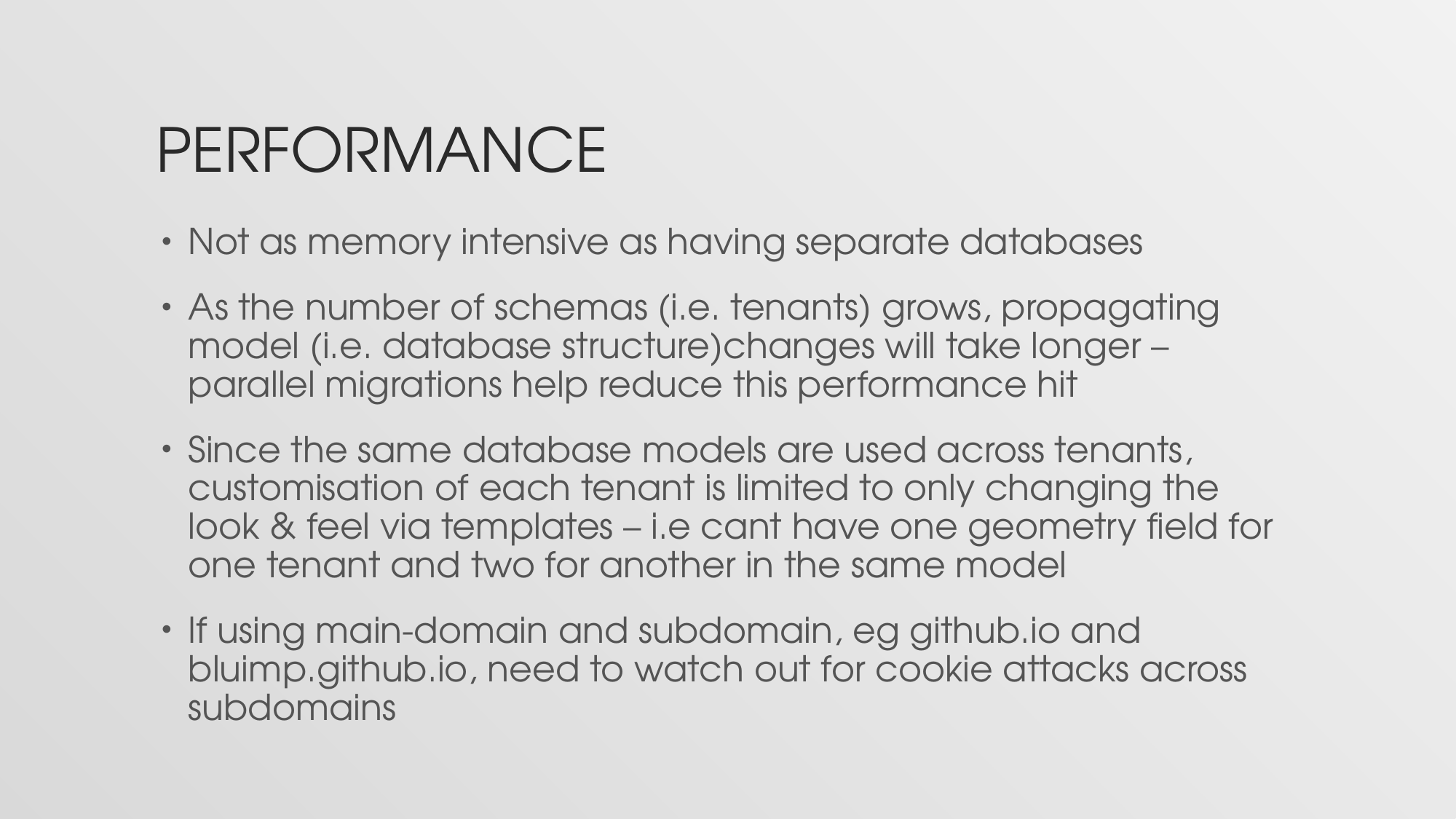

# Performance
Not as memory intensive as having separate databases
As the number of schemas (i.e. tenants) grows, propagating model (i.e. database structure)changes will take longer – parallel migrations help reduce this performance hit
Since the same database models are used across tenants, customisation of each tenant is limited to only changing the look & feel via templates – i.e cant have one geometry field for one tenant and two for another in the same model
If using main-domain and subdomain, eg github.io and bluimp.github.io, need to watch out for cookie attacks across subdomains